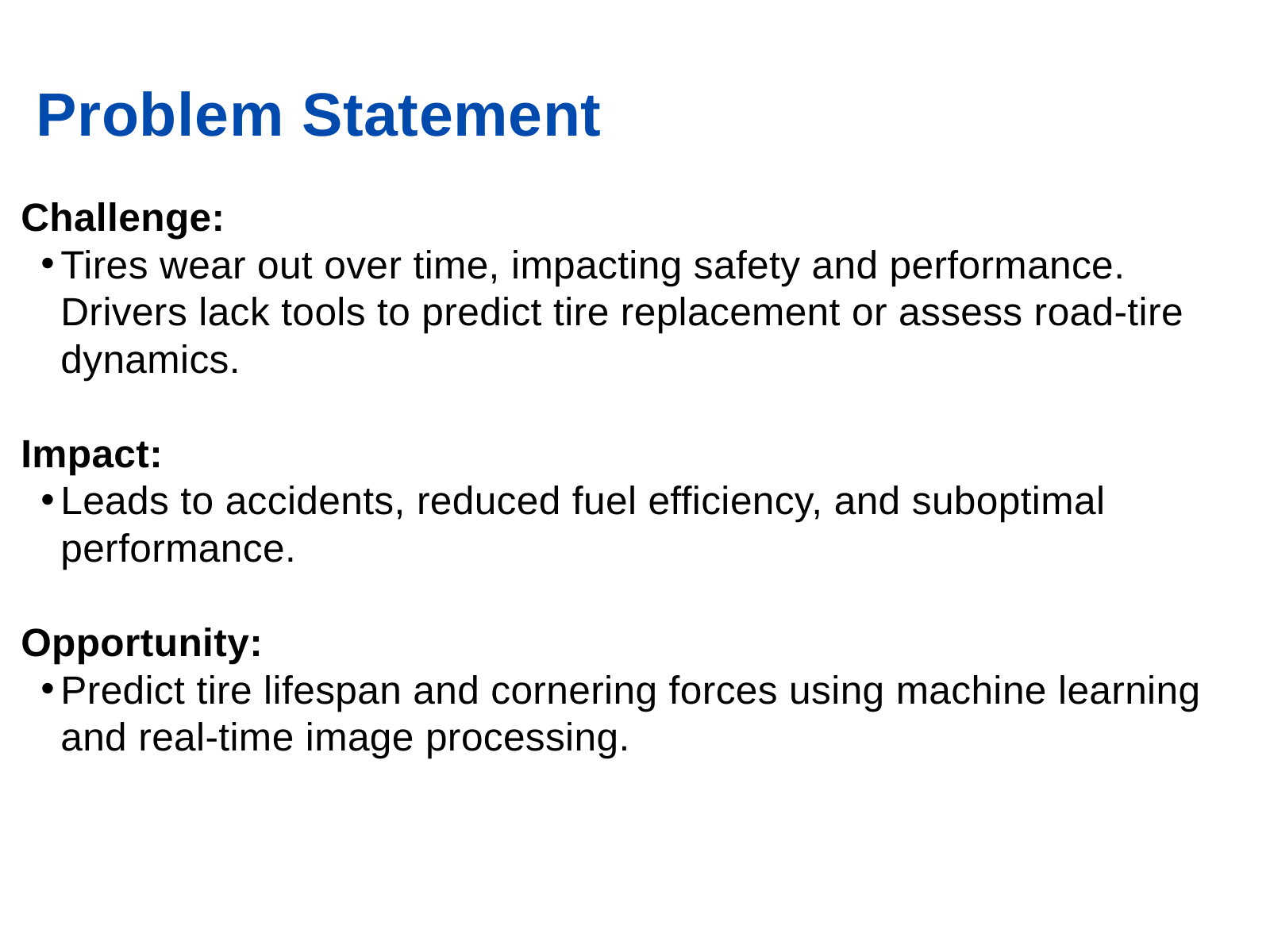

Problem Statement
Challenge:
Tires wear out over time, impacting safety and performance. Drivers lack tools to predict tire replacement or assess road-tire dynamics.

Impact:
Leads to accidents, reduced fuel efficiency, and suboptimal performance.

Opportunity:
Predict tire lifespan and cornering forces using machine learning and real-time image processing.